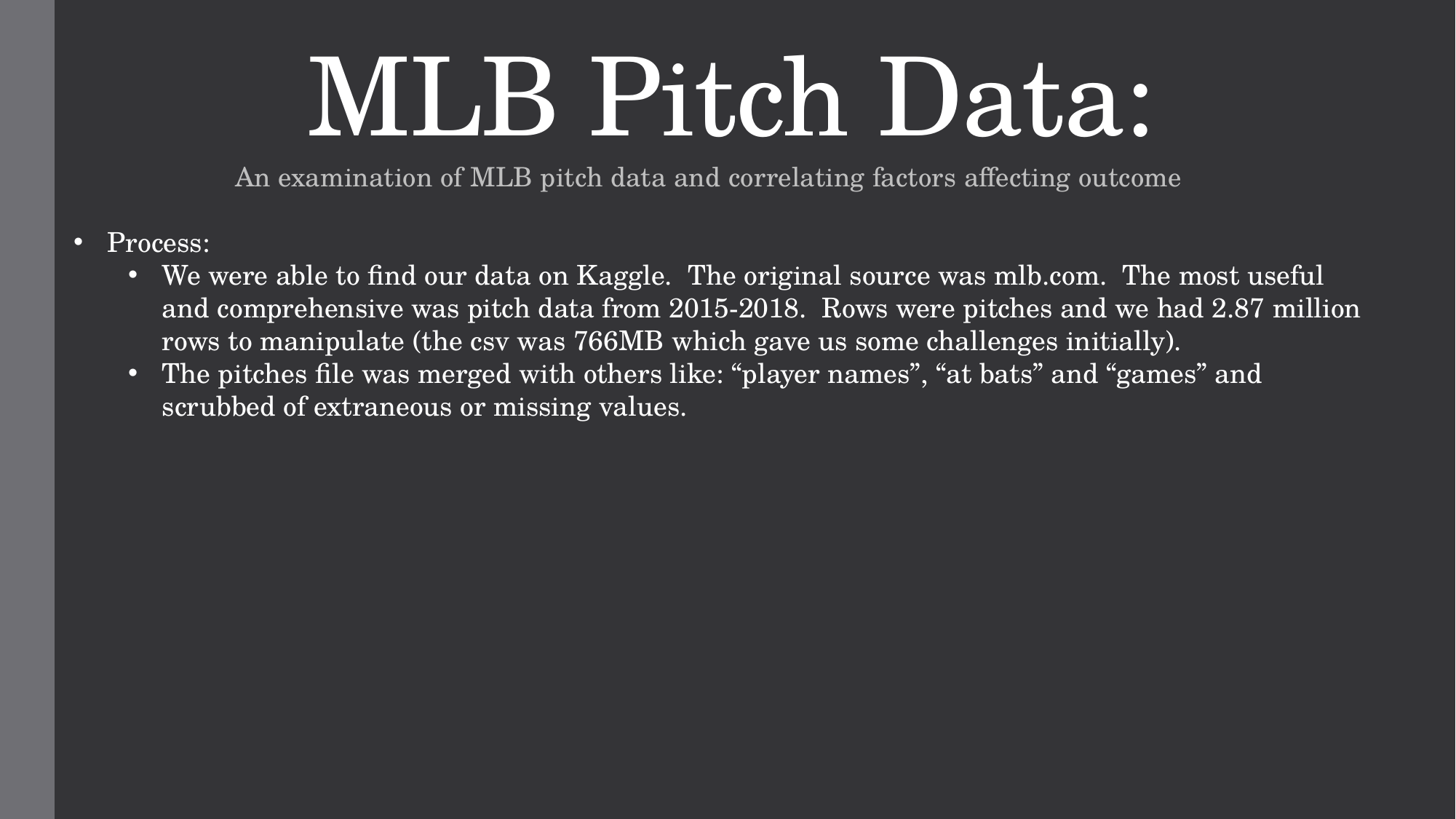

# MLB Pitch Data:
An examination of MLB pitch data and correlating factors affecting outcome
Process:
We were able to find our data on Kaggle.  The original source was mlb.com.  The most useful and comprehensive was pitch data from 2015-2018.  Rows were pitches and we had 2.87 million rows to manipulate (the csv was 766MB which gave us some challenges initially).
The pitches file was merged with others like: “player names”, “at bats” and “games” and scrubbed of extraneous or missing values.